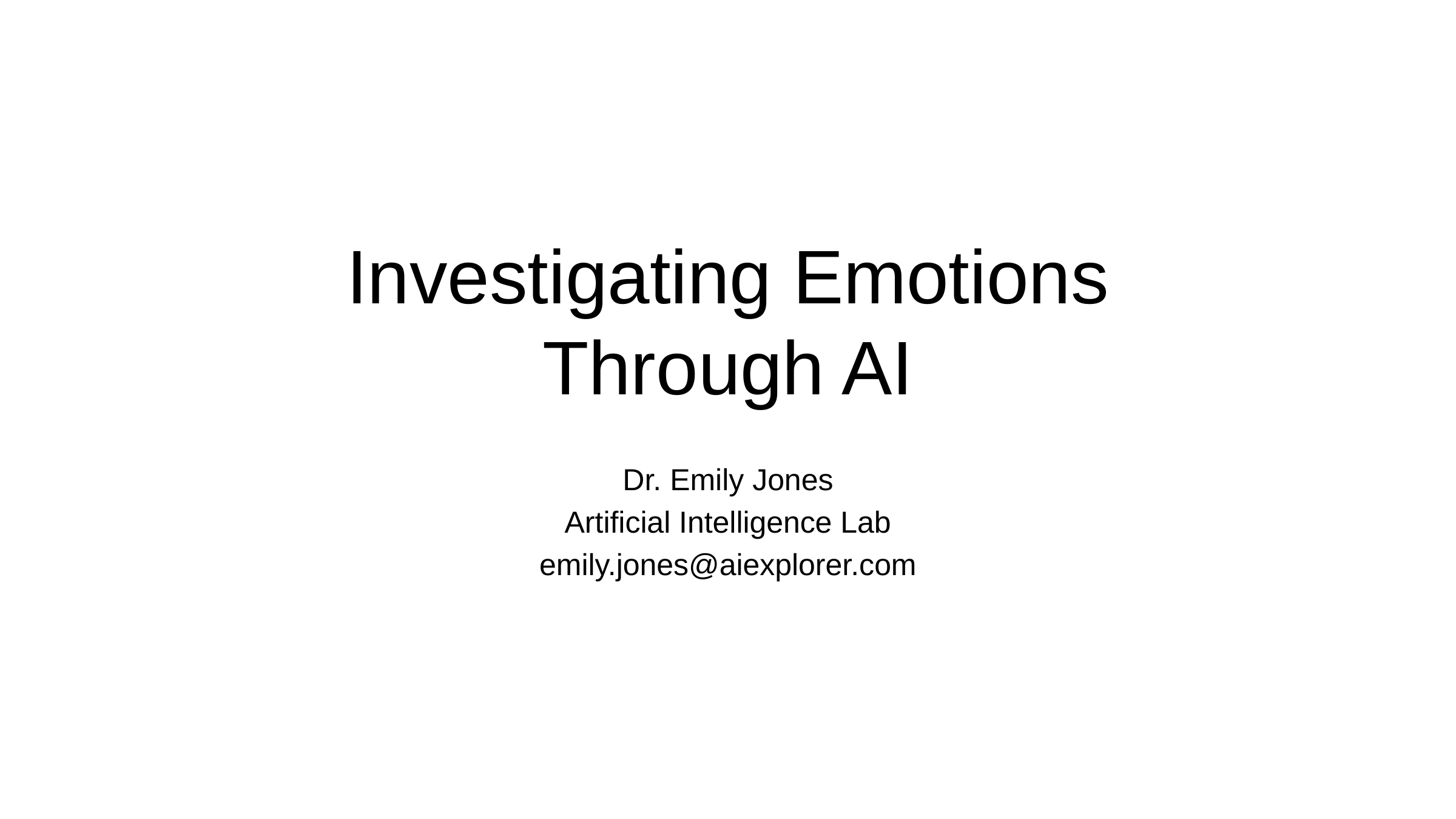

# Investigating Emotions Through AI
Dr. Emily Jones
Artificial Intelligence Lab
emily.jones@aiexplorer.com